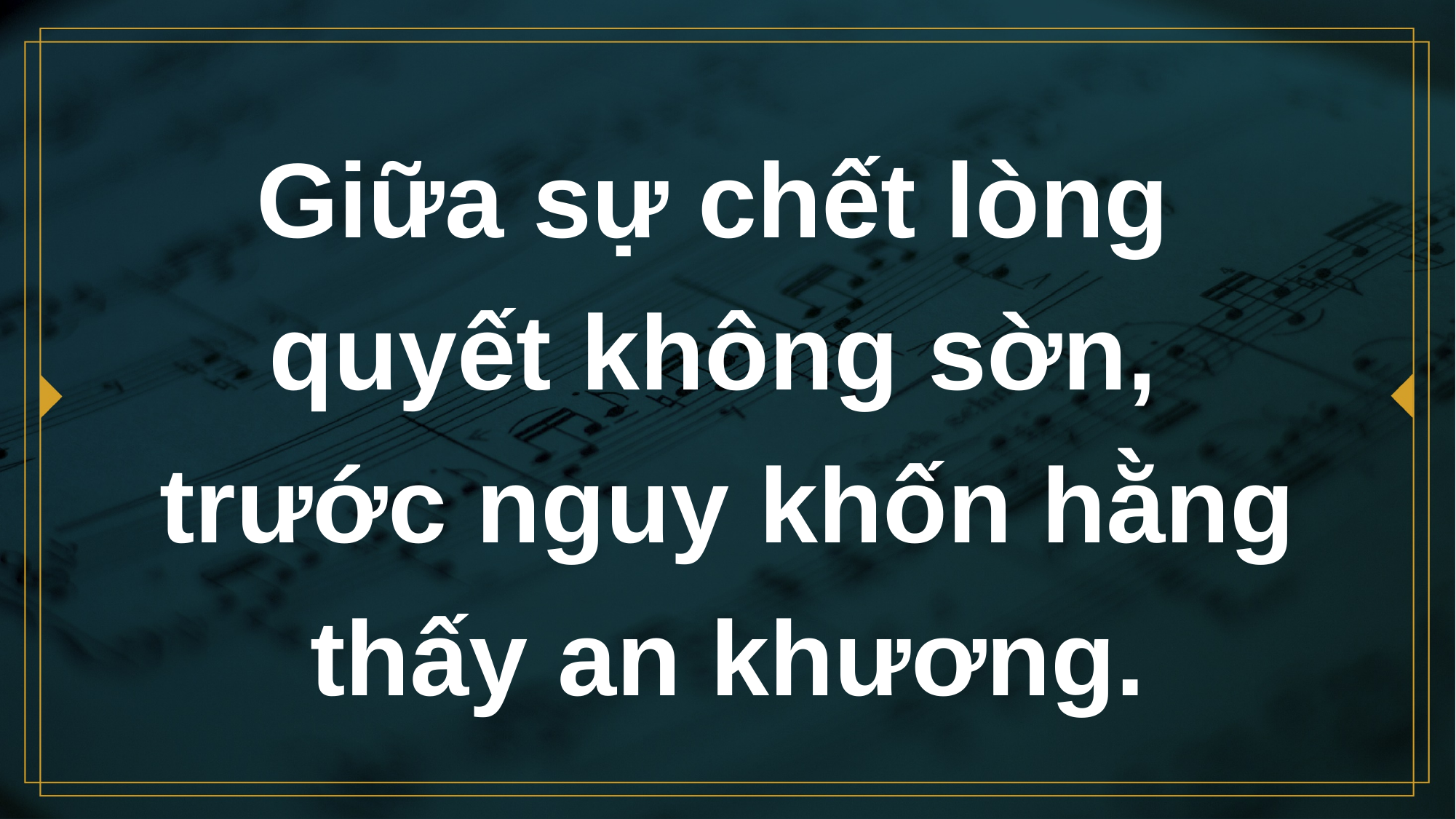

# Giữa sự chết lòng quyết không sờn, trước nguy khốn hằng thấy an khương.